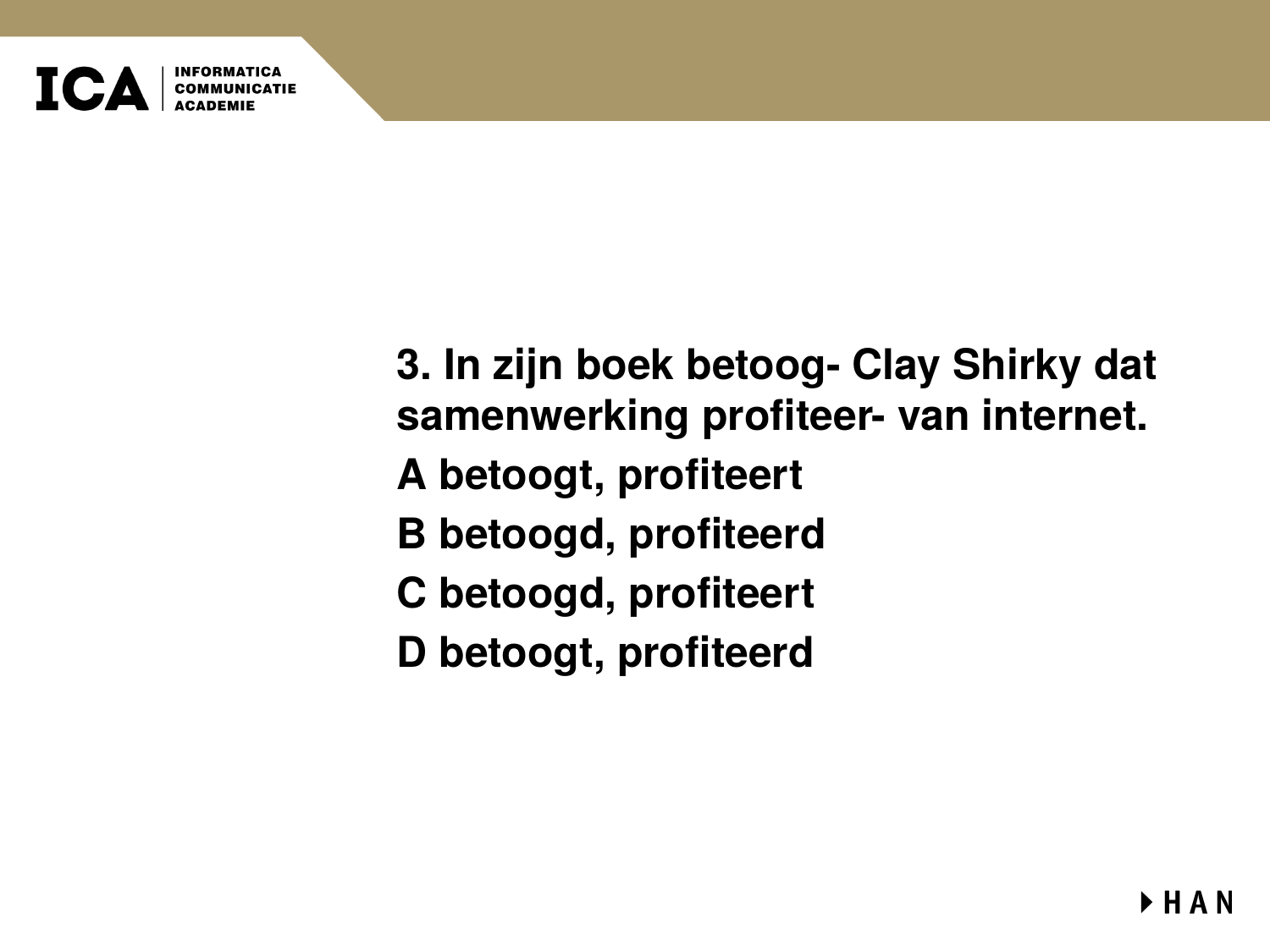

#

3. In zijn boek betoog- Clay Shirky dat samenwerking profiteer- van internet.
A betoogt, profiteert
B betoogd, profiteerd
C betoogd, profiteert
D betoogt, profiteerd